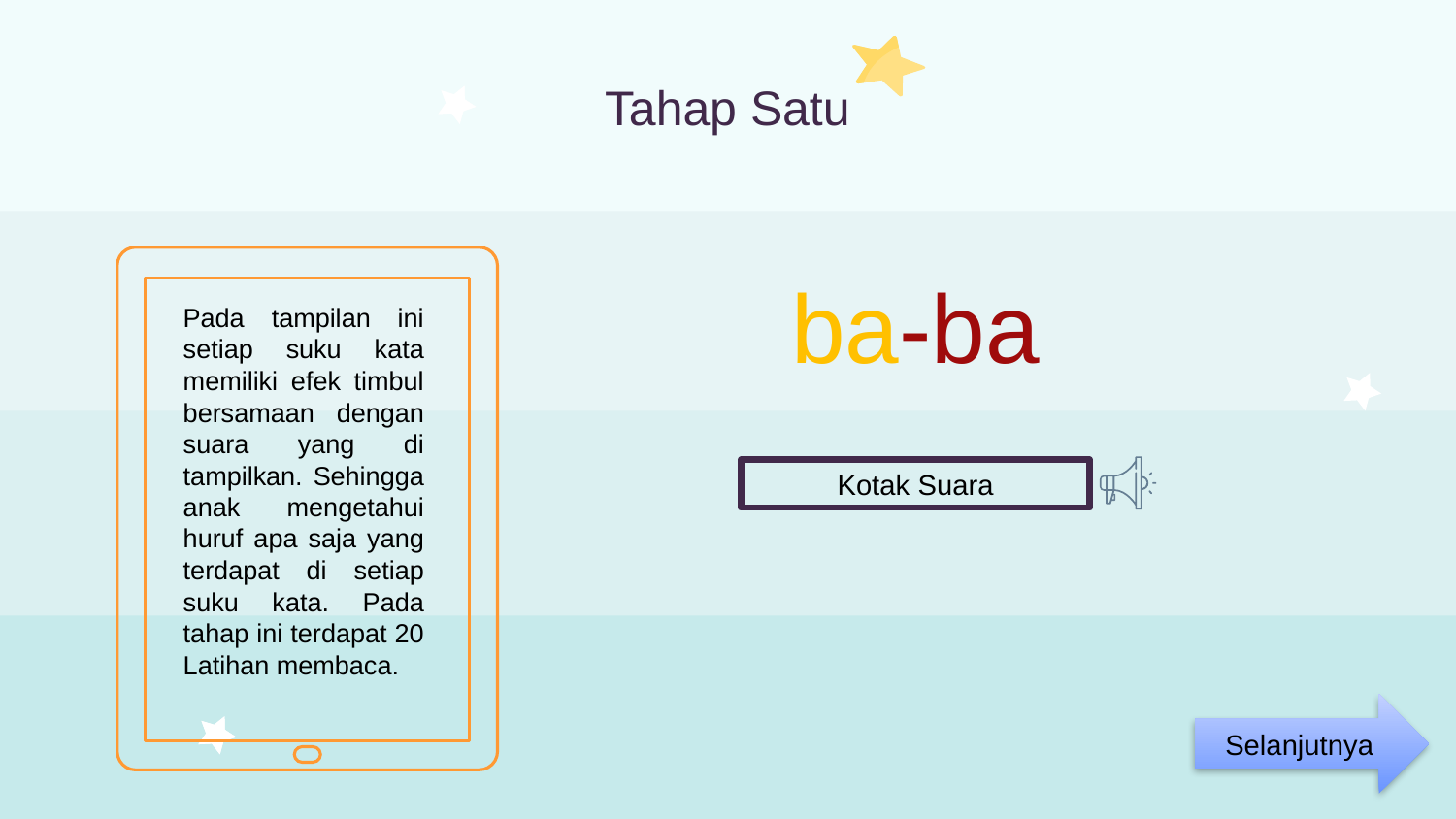

Tahap Satu
# ba-ba

Pada tampilan ini setiap suku kata memiliki efek timbul bersamaan dengan suara yang di tampilkan. Sehingga anak mengetahui huruf apa saja yang terdapat di setiap suku kata. Pada tahap ini terdapat 20 Latihan membaca.

Kotak Suara
Selanjutnya